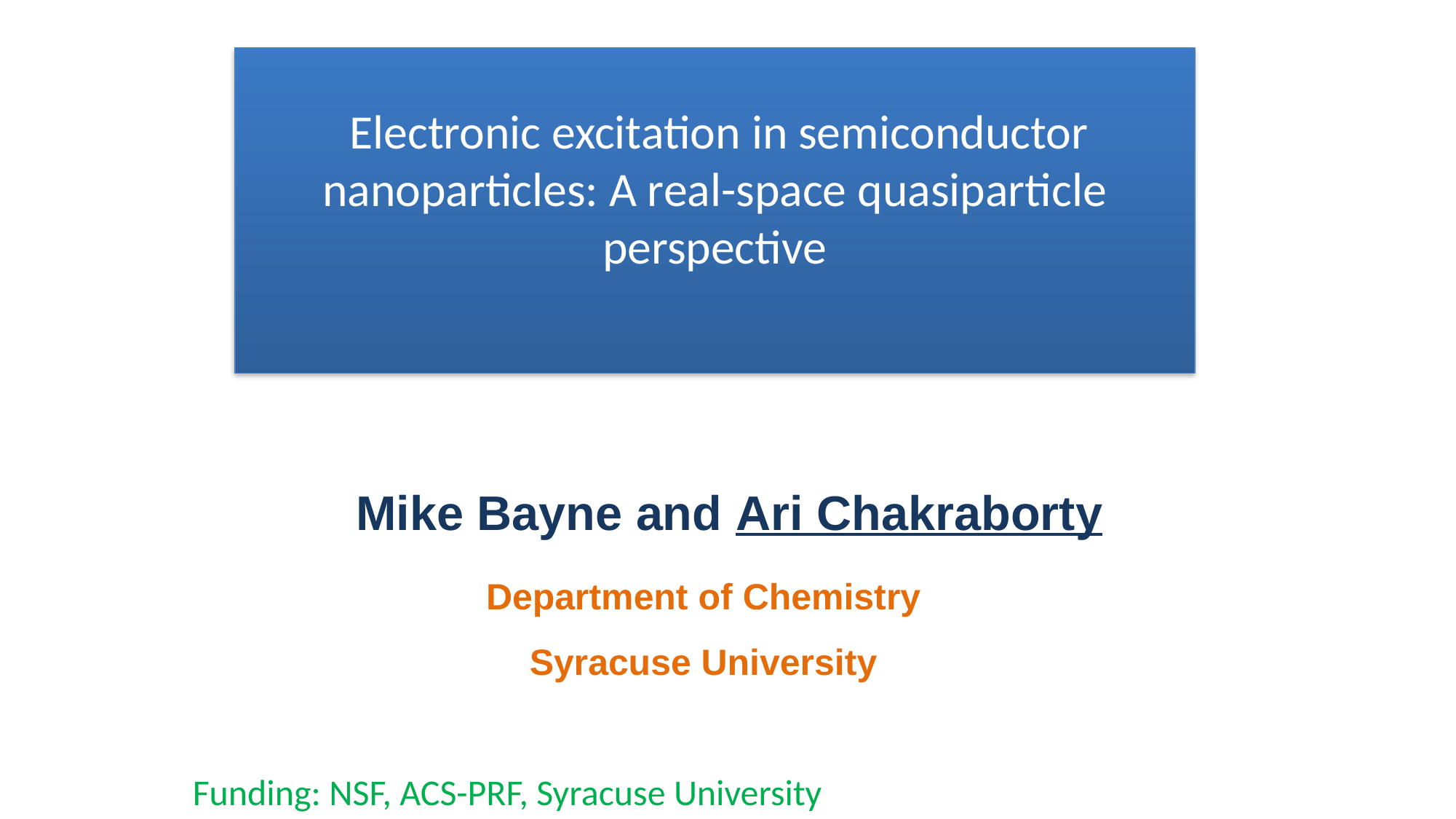

# Electronic excitation in semiconductor nanoparticles: A real-space quasiparticle perspective
Mike Bayne and Ari Chakraborty
Department of Chemistry
Syracuse University
Funding: NSF, ACS-PRF, Syracuse University